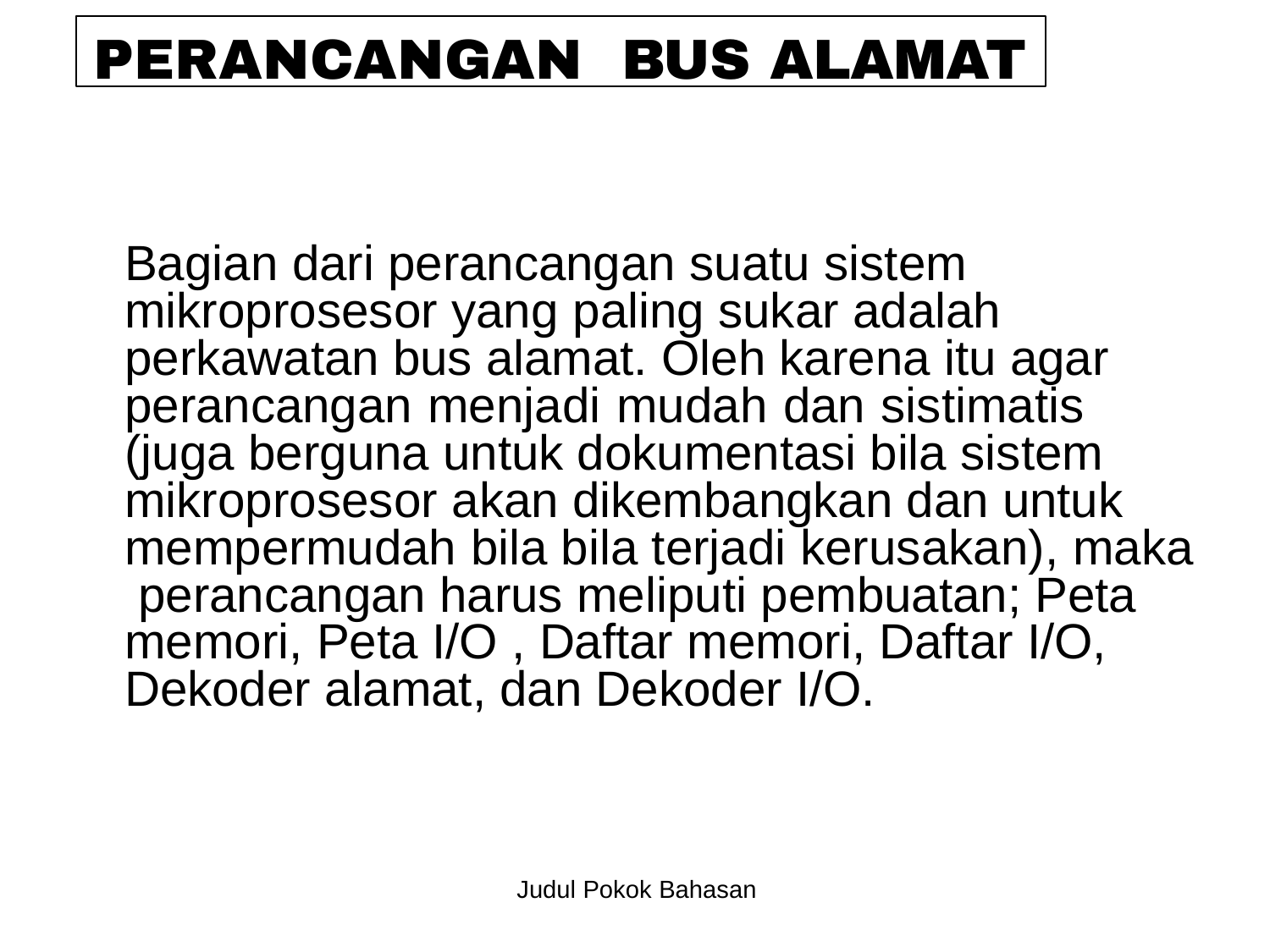

# PERANCANGAN	BUS ALAMAT
Bagian dari perancangan suatu sistem  mikroprosesor yang paling sukar adalah  perkawatan bus alamat. Oleh karena itu agar  perancangan menjadi mudah dan sistimatis  (juga berguna untuk dokumentasi bila sistem  mikroprosesor akan dikembangkan dan untuk  mempermudah bila bila terjadi kerusakan), maka  perancangan harus meliputi pembuatan; Peta  memori, Peta I/O , Daftar memori, Daftar I/O,  Dekoder alamat, dan Dekoder I/O.
Judul Pokok Bahasan